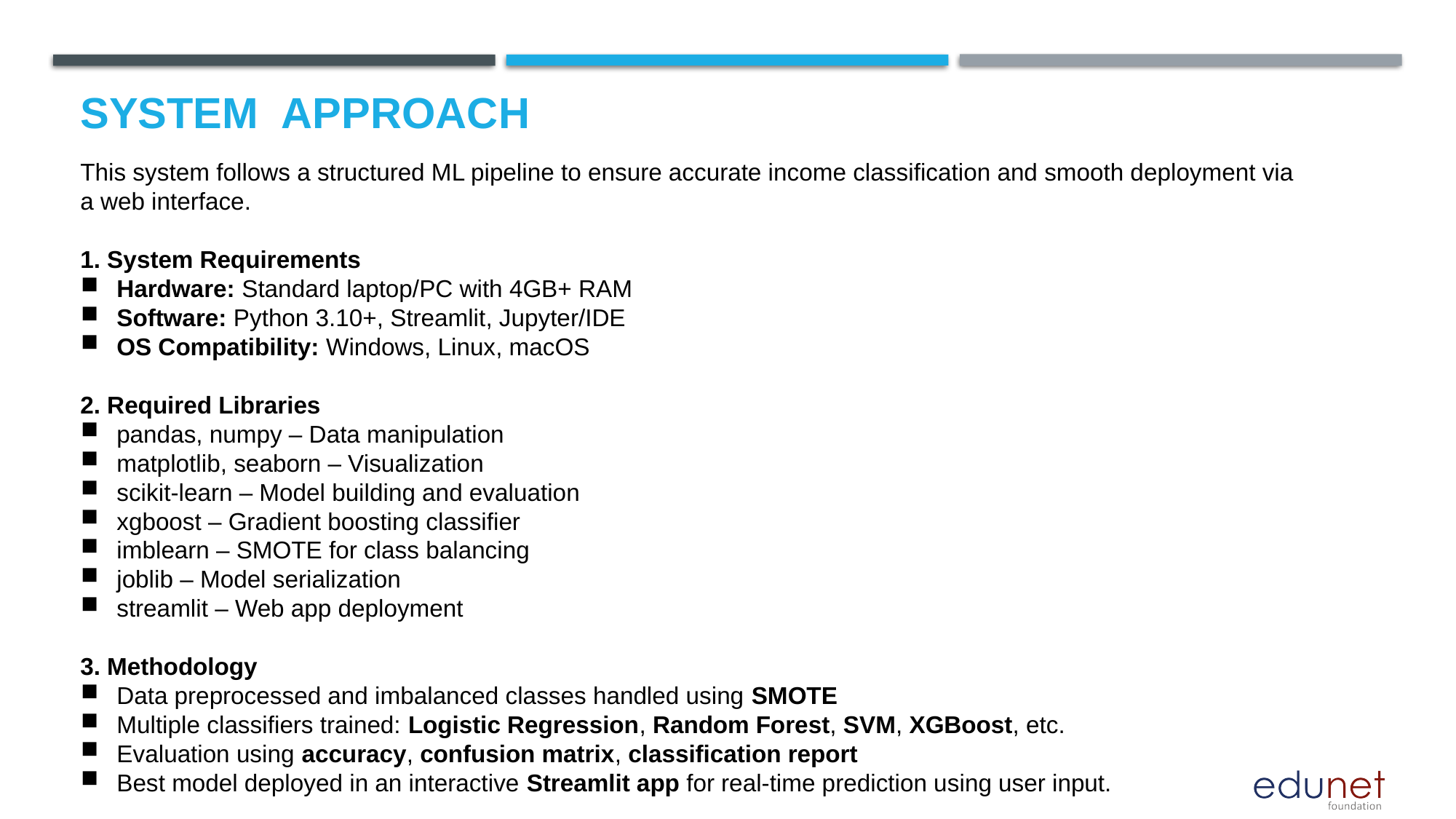

# System  Approach
This system follows a structured ML pipeline to ensure accurate income classification and smooth deployment via a web interface.

1. System Requirements
Hardware: Standard laptop/PC with 4GB+ RAM
Software: Python 3.10+, Streamlit, Jupyter/IDE
OS Compatibility: Windows, Linux, macOS

2. Required Libraries
pandas, numpy – Data manipulation
matplotlib, seaborn – Visualization
scikit-learn – Model building and evaluation
xgboost – Gradient boosting classifier
imblearn – SMOTE for class balancing
joblib – Model serialization
streamlit – Web app deployment

3. Methodology
Data preprocessed and imbalanced classes handled using SMOTE
Multiple classifiers trained: Logistic Regression, Random Forest, SVM, XGBoost, etc.
Evaluation using accuracy, confusion matrix, classification report
Best model deployed in an interactive Streamlit app for real-time prediction using user input.